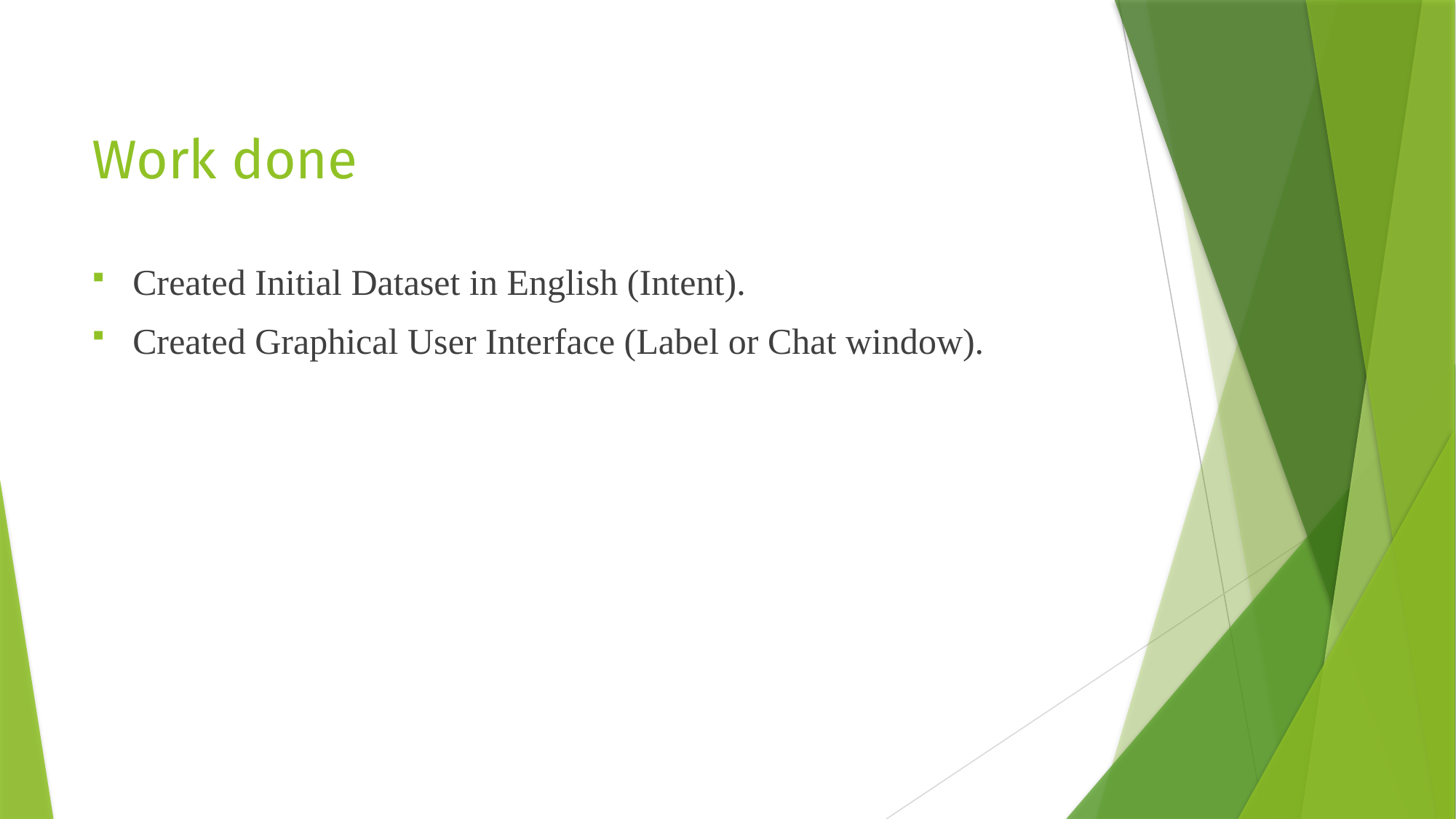

# Work done
Created Initial Dataset in English (Intent).
Created Graphical User Interface (Label or Chat window).